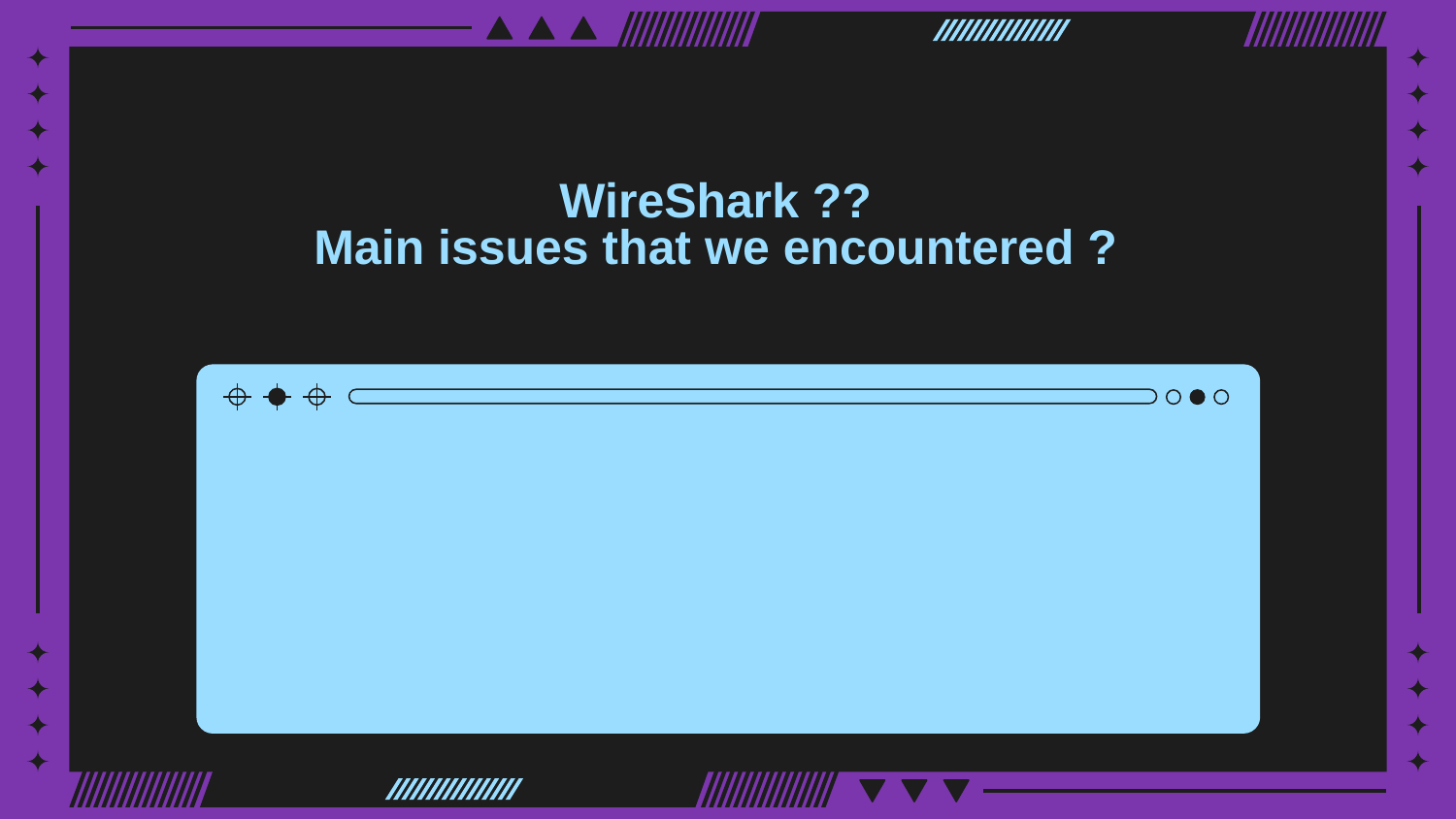

# WireShark ?? Main issues that we encountered ?